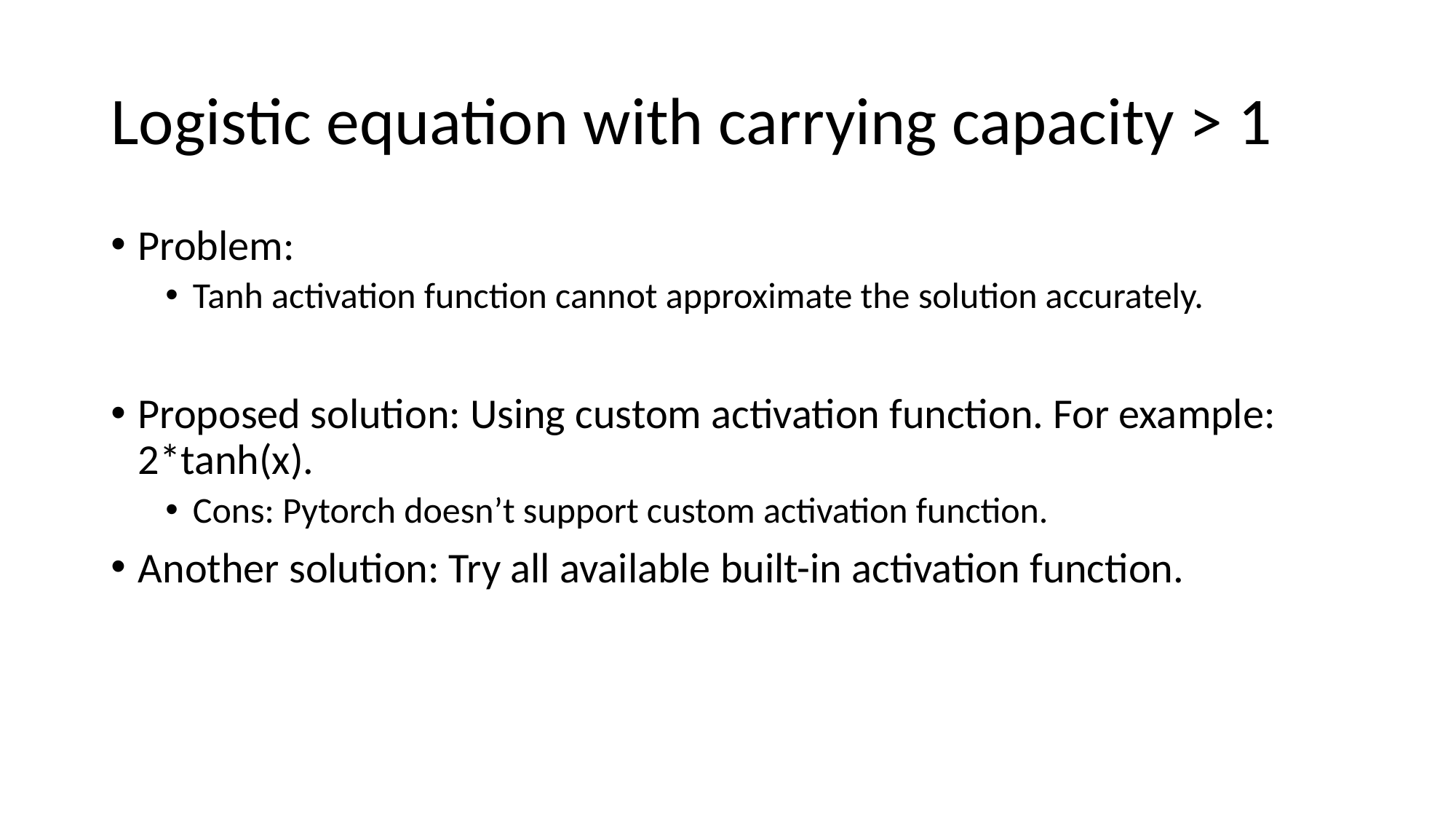

# Logistic equation with carrying capacity > 1
Problem:
Tanh activation function cannot approximate the solution accurately.

Proposed solution: Using custom activation function. For example: 2*tanh(x).
Cons: Pytorch doesn’t support custom activation function.
Another solution: Try all available built-in activation function.